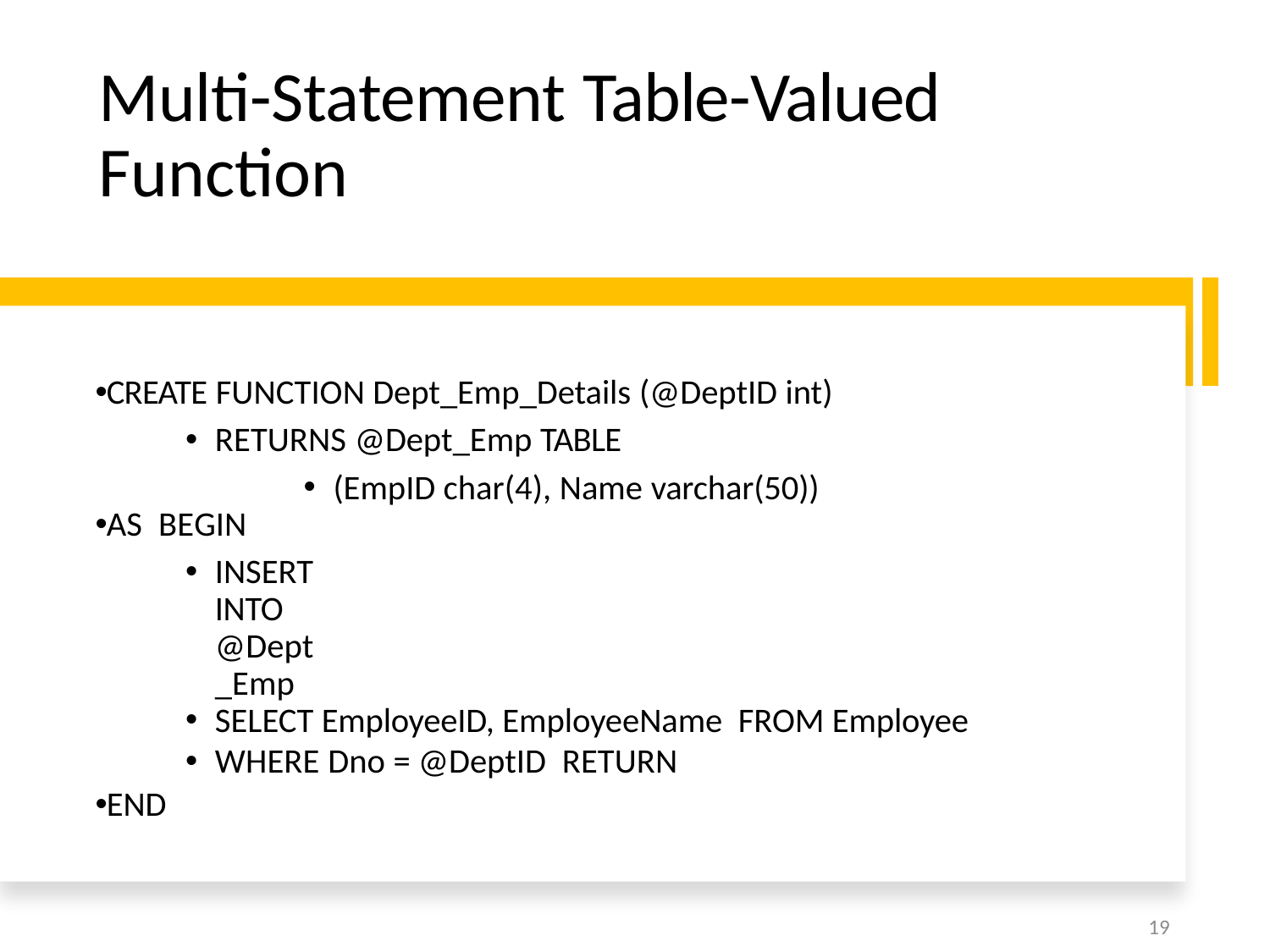

# Multi-Statement Table-Valued Function

CREATE FUNCTION Dept_Emp_Details (@DeptID int)
RETURNS @Dept_Emp TABLE
(EmpID char(4), Name varchar(50))
AS  BEGIN
INSERT INTO @Dept_Emp
SELECT EmployeeID, EmployeeName  FROM Employee
WHERE Dno = @DeptID  RETURN
END
19